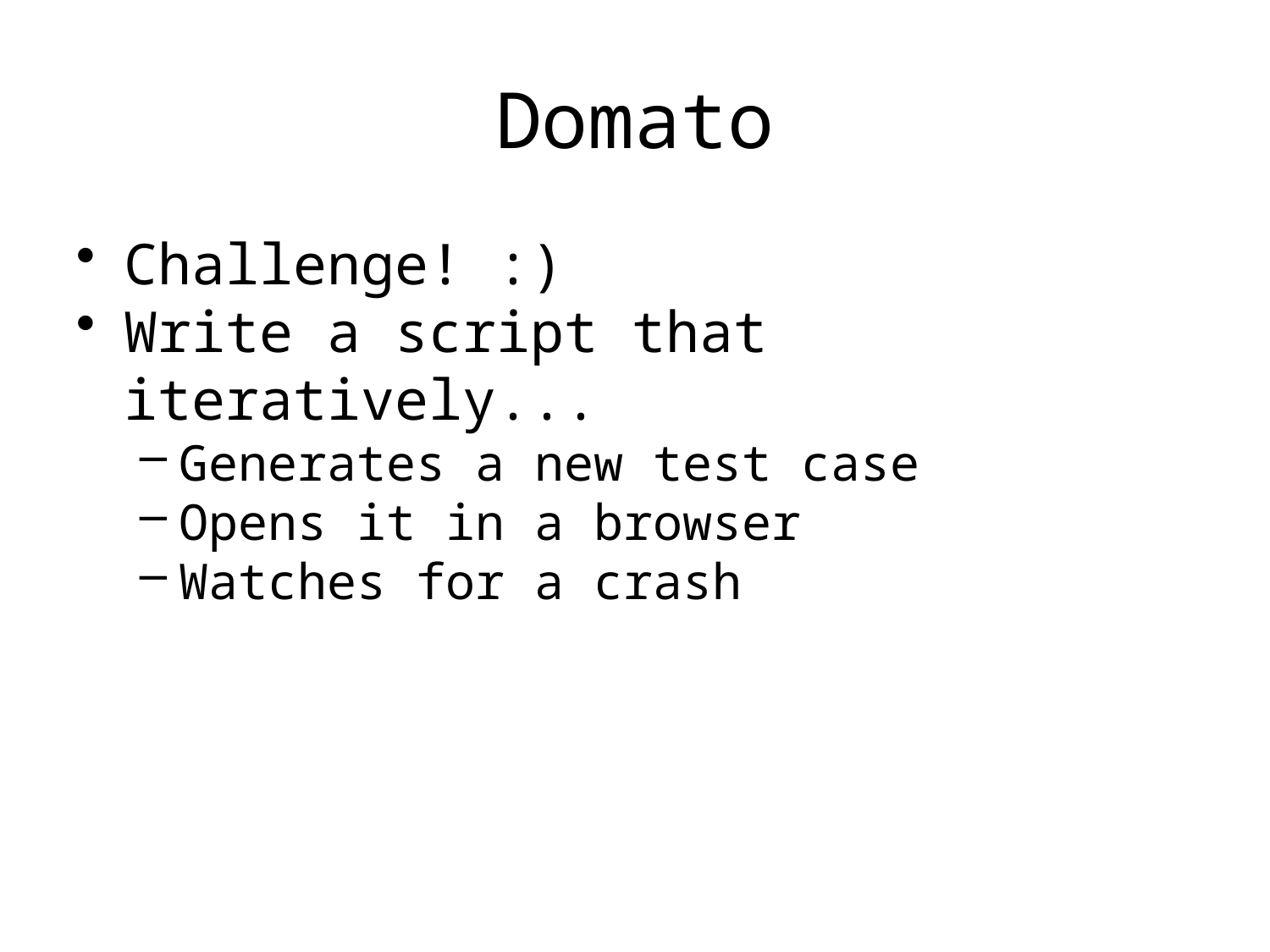

# Domato
Challenge! :)
Write a script that iteratively...
Generates a new test case
Opens it in a browser
Watches for a crash